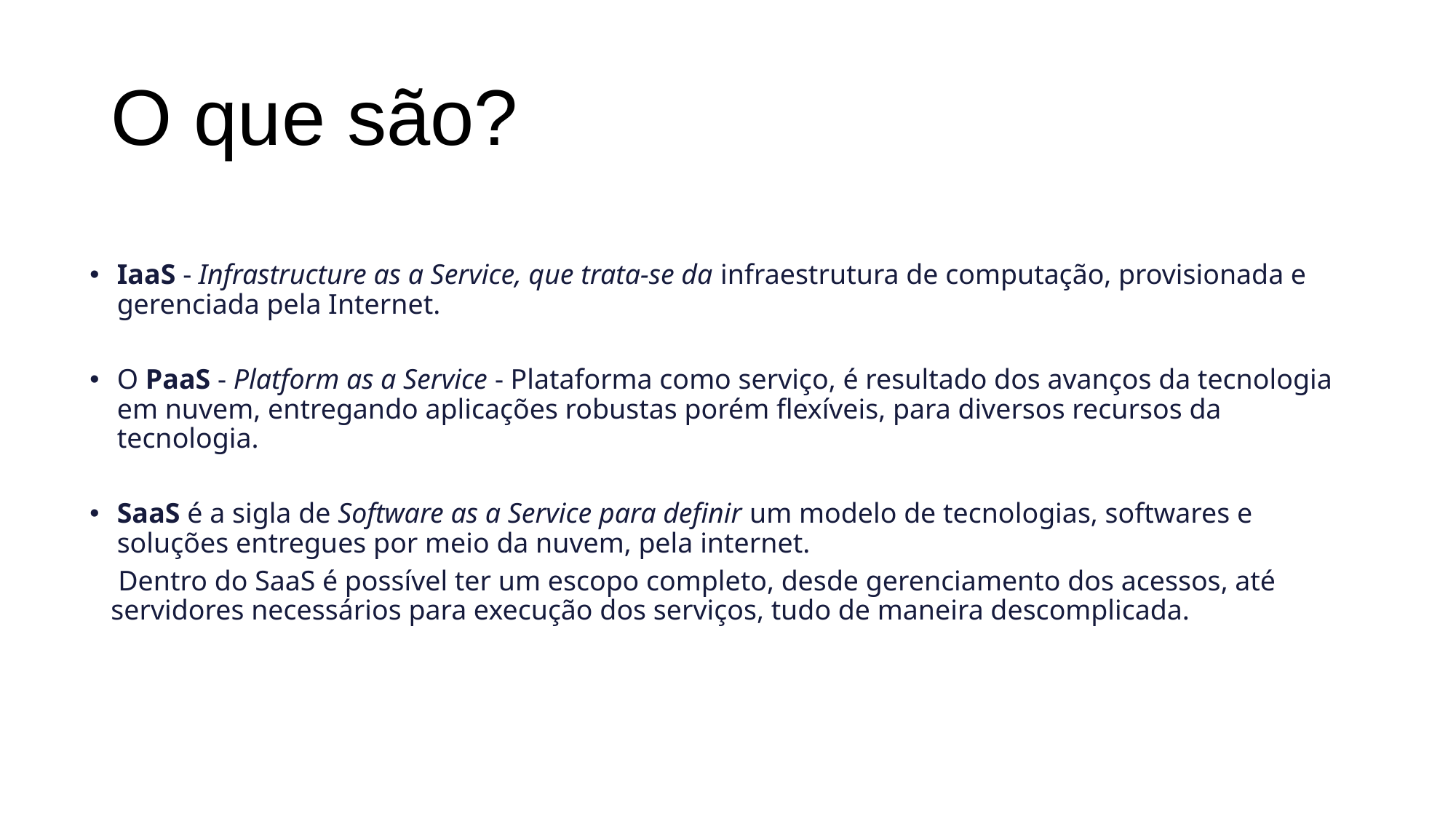

# O que são?

IaaS - Infrastructure as a Service, que trata-se da infraestrutura de computação, provisionada e gerenciada pela Internet.

O PaaS - Platform as a Service - Plataforma como serviço, é resultado dos avanços da tecnologia em nuvem, entregando aplicações robustas porém flexíveis, para diversos recursos da tecnologia.

SaaS é a sigla de Software as a Service para definir um modelo de tecnologias, softwares e soluções entregues por meio da nuvem, pela internet.
    Dentro do SaaS é possível ter um escopo completo, desde gerenciamento dos acessos, até             servidores necessários para execução dos serviços, tudo de maneira descomplicada.